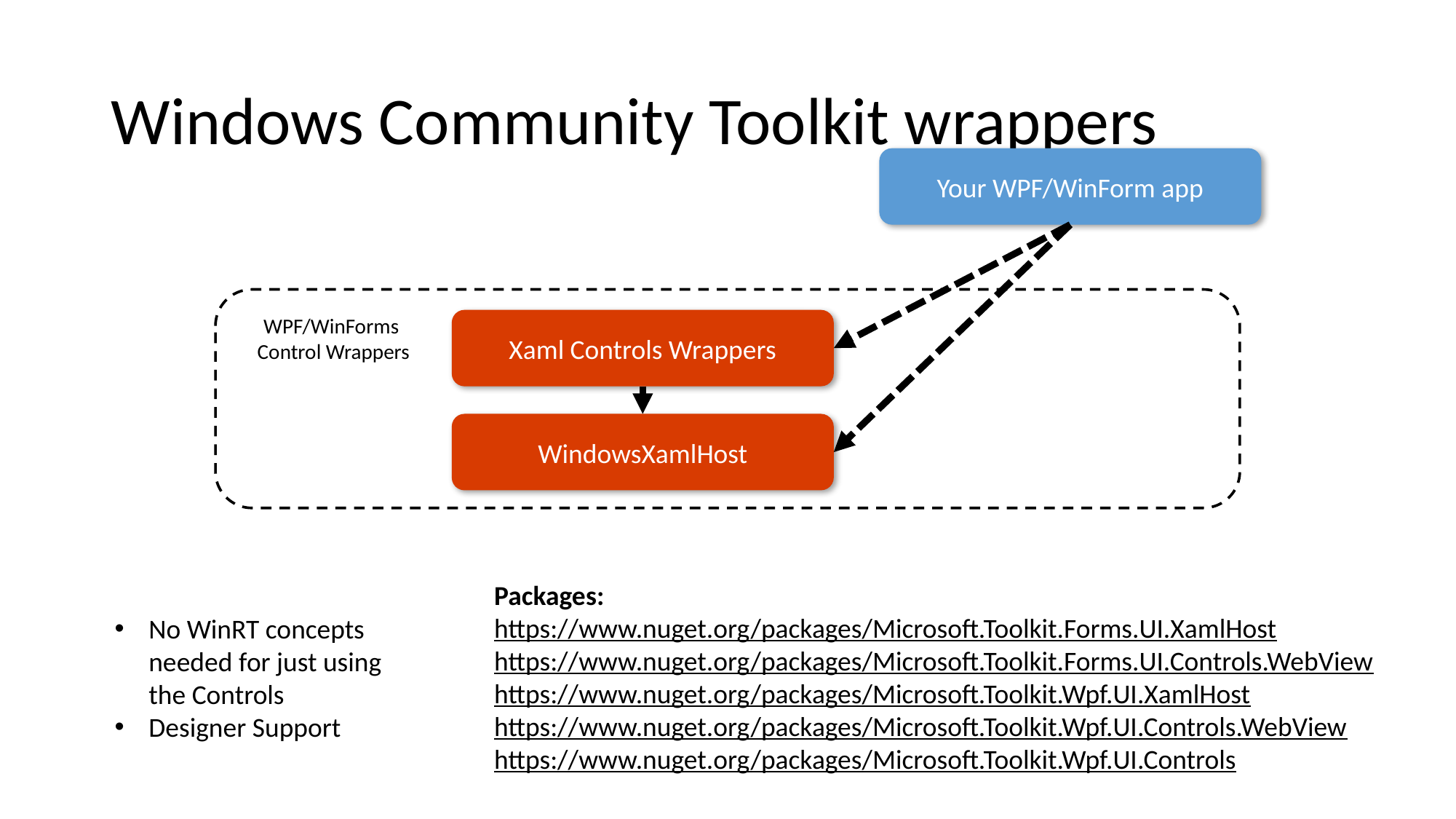

# Windows Community Toolkit wrappers
Your WPF/WinForm app

WPF/WinForms
Control Wrappers
Xaml Controls Wrappers
WindowsXamlHost
Packages:
https://www.nuget.org/packages/Microsoft.Toolkit.Forms.UI.XamlHost
https://www.nuget.org/packages/Microsoft.Toolkit.Forms.UI.Controls.WebView
https://www.nuget.org/packages/Microsoft.Toolkit.Wpf.UI.XamlHost
https://www.nuget.org/packages/Microsoft.Toolkit.Wpf.UI.Controls.WebView
https://www.nuget.org/packages/Microsoft.Toolkit.Wpf.UI.Controls

No WinRT concepts needed for just using the Controls
Designer Support